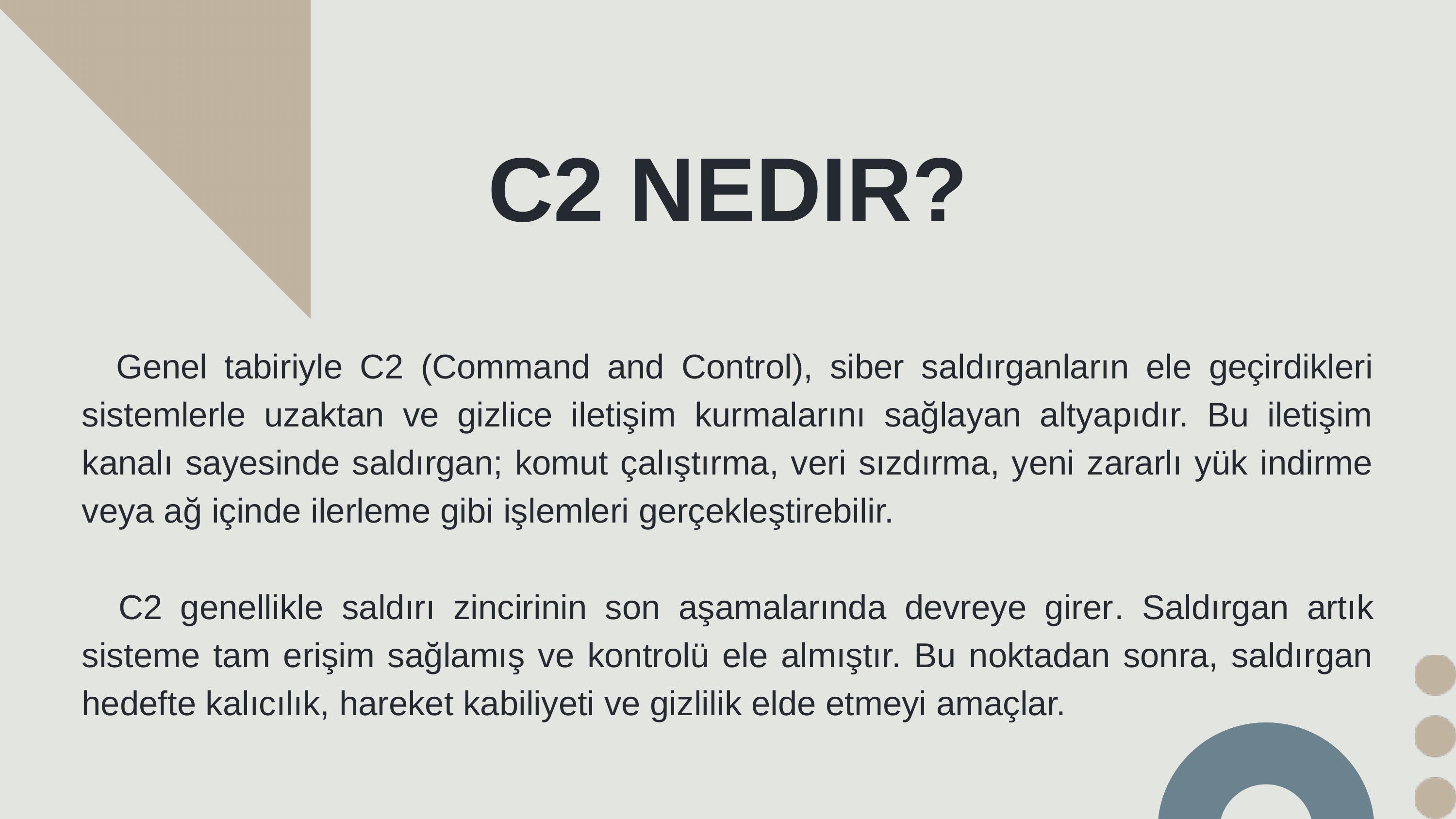

C2 NEDIR?
  Genel tabiriyle C2 (Command and Control), siber saldırganların ele geçirdikleri sistemlerle uzaktan ve gizlice iletişim kurmalarını sağlayan altyapıdır. Bu iletişim kanalı sayesinde saldırgan; komut çalıştırma, veri sızdırma, yeni zararlı yük indirme veya ağ içinde ilerleme gibi işlemleri gerçekleştirebilir.

  C2 genellikle saldırı zincirinin son aşamalarında devreye girer. Saldırgan artık sisteme tam erişim sağlamış ve kontrolü ele almıştır. Bu noktadan sonra, saldırgan hedefte kalıcılık, hareket kabiliyeti ve gizlilik elde etmeyi amaçlar.